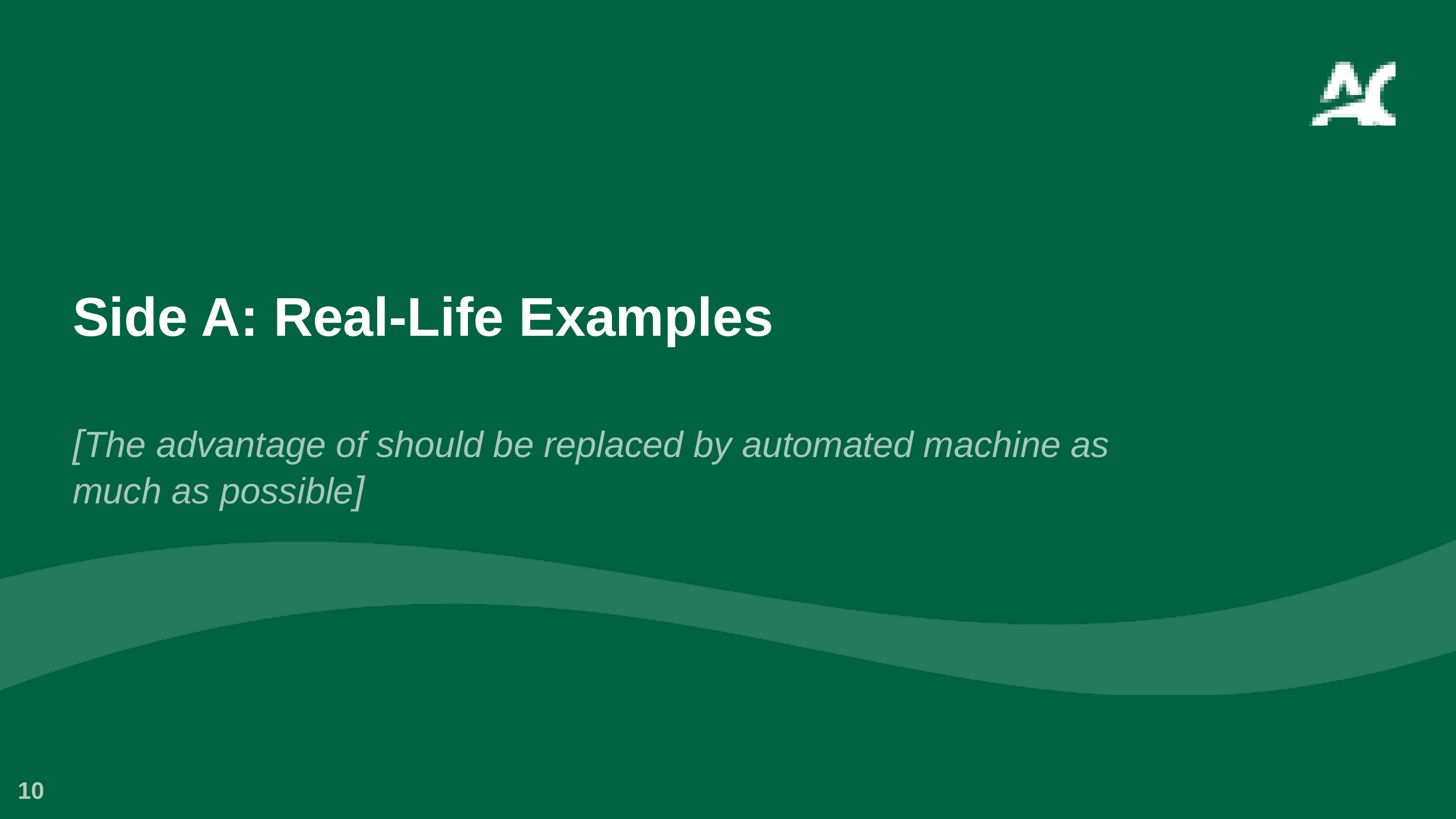

# Side A: Real-Life Examples

[The advantage of should be replaced by automated machine as much as possible]

10